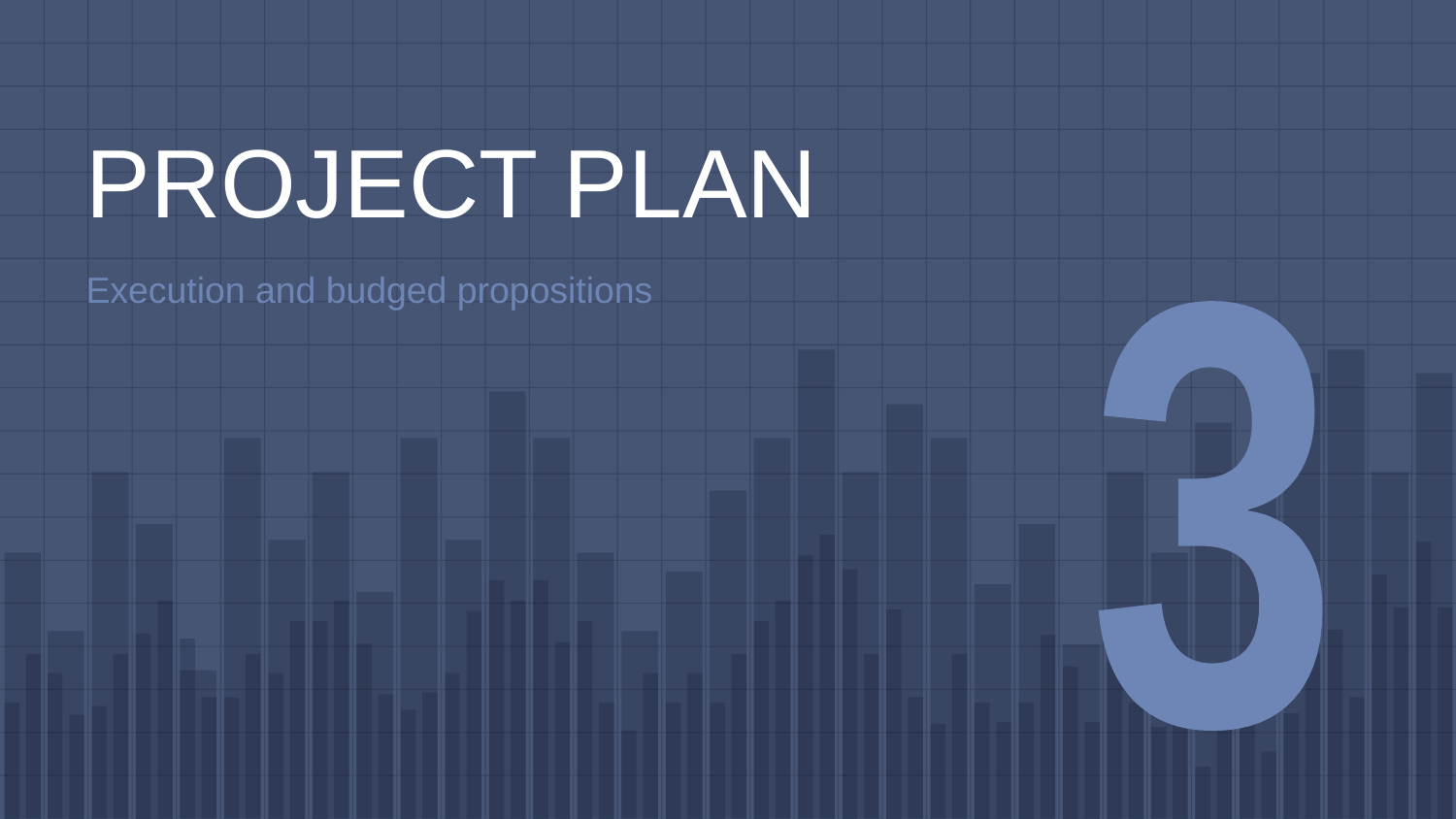

# PROJECT PLAN
Execution and budged propositions
3